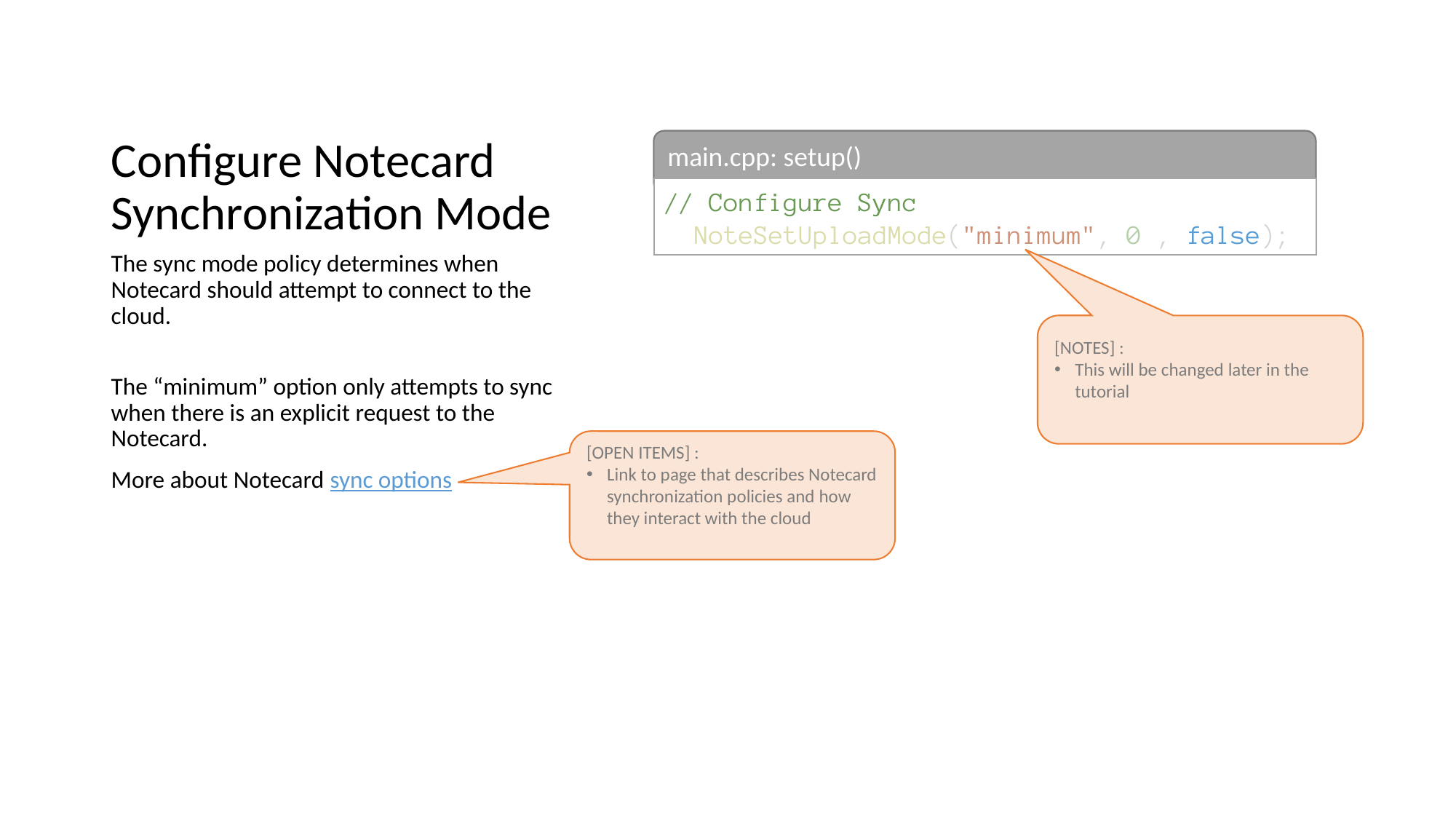

# Configure Notecard Synchronization Mode
main.cpp: setup()
// Configure Sync
  NoteSetUploadMode("minimum", 0 , false);
The sync mode policy determines when Notecard should attempt to connect to the cloud.
The “minimum” option only attempts to sync when there is an explicit request to the Notecard.
More about Notecard sync options
[NOTES] :
This will be changed later in the tutorial

[OPEN ITEMS] :
Link to page that describes Notecard synchronization policies and how they interact with the cloud